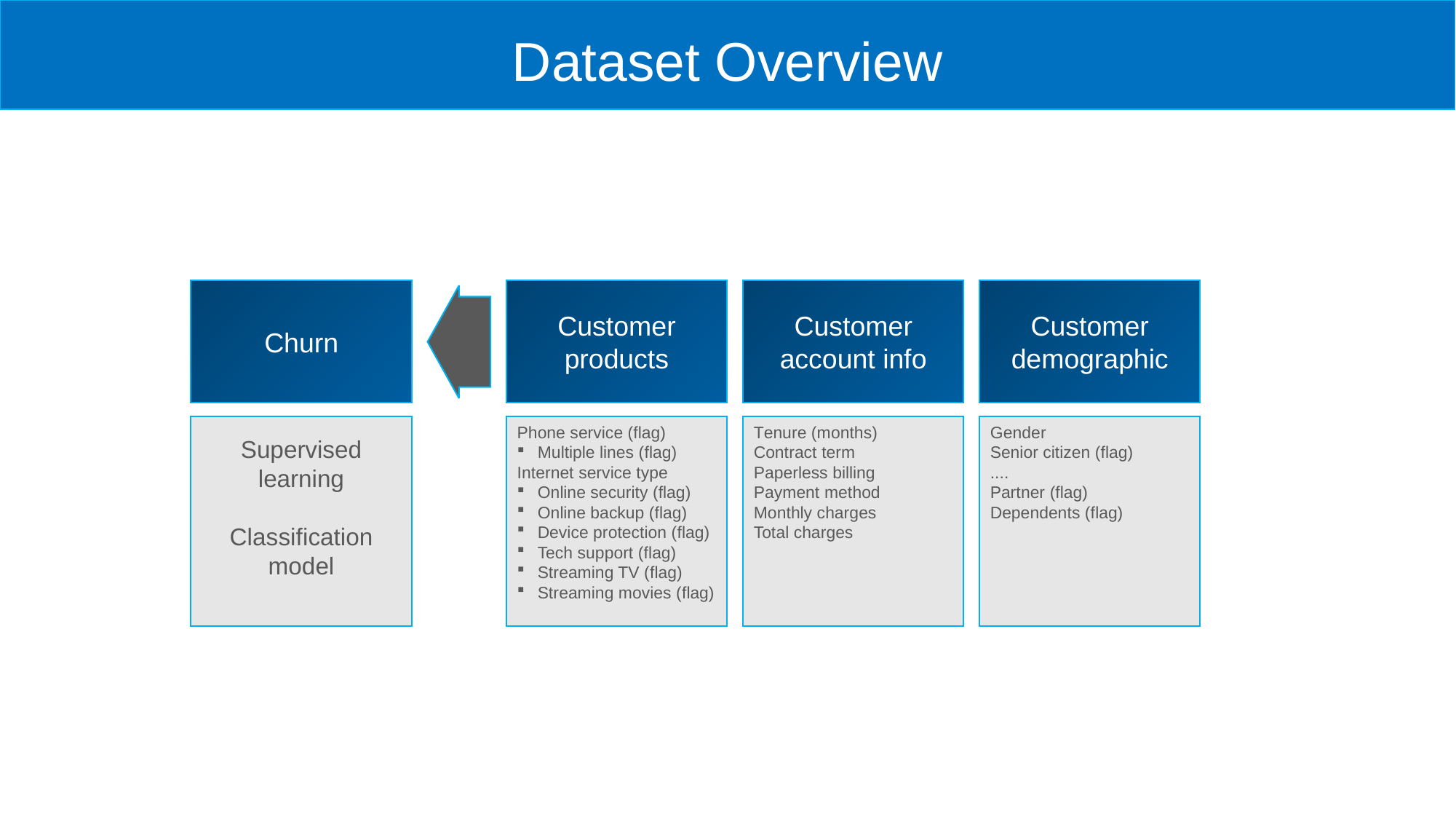

Dataset Overview

Churn
Customer products
Customer account info
Customer demographic

Gender
Senior citizen (flag)
....
Partner (flag)
Dependents (flag)

Phone service (flag)
Multiple lines (flag)
Internet service type
Online security (flag)
Online backup (flag)
Device protection (flag)
Tech support (flag)
Streaming TV (flag)
Streaming movies (flag)

Tenure (months)
Contract term
Paperless billing
Payment method
Monthly charges
Total charges

Supervised learning
Classification model